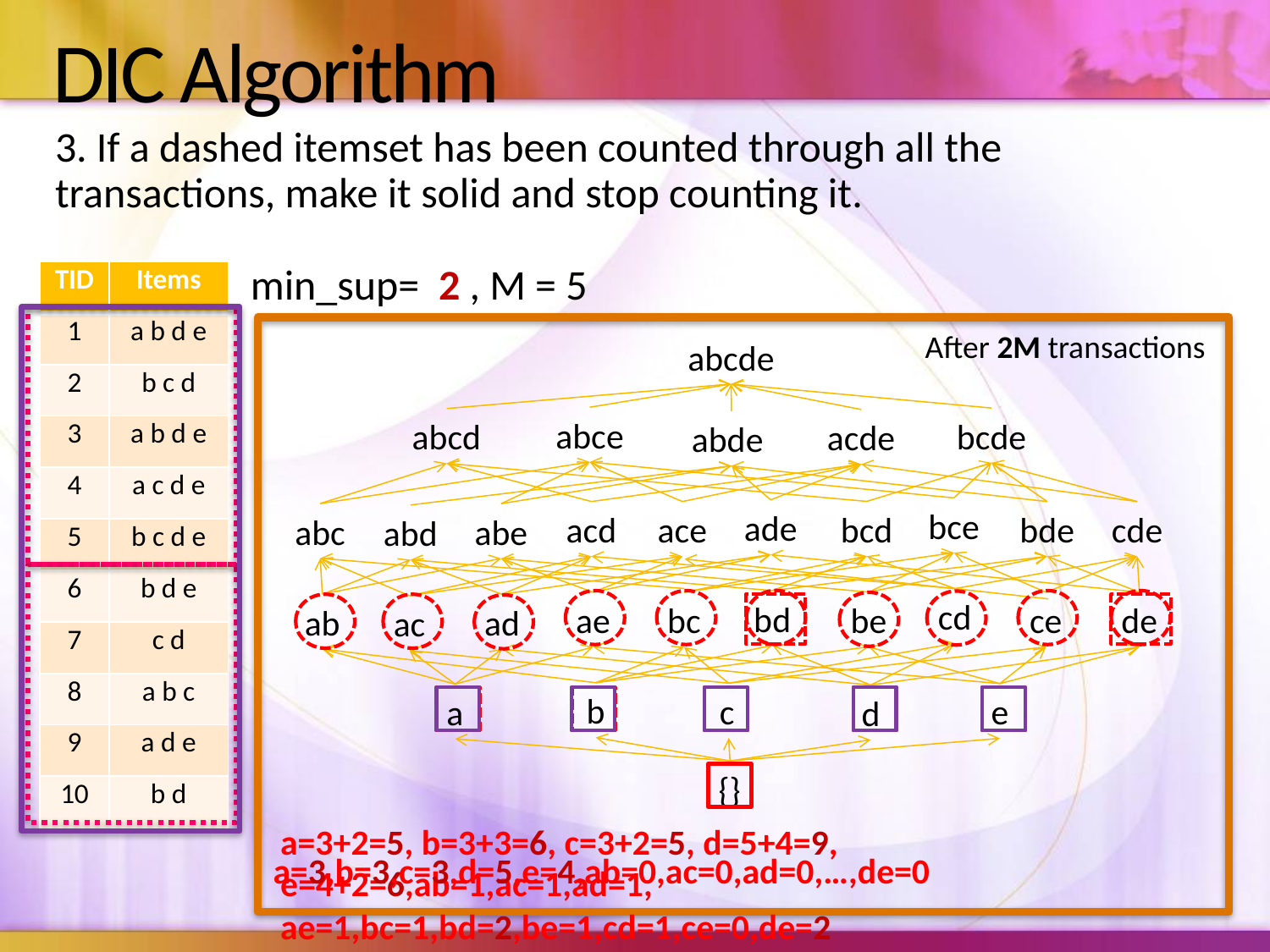

# DIC Algorithm
	3. If a dashed itemset has been counted through all the transactions, make it solid and stop counting it.
min_sup=  2 , M = 5
| TID | Items |
| --- | --- |
| 1 | a b d e |
| 2 | b c d |
| 3 | a b d e |
| 4 | a c d e |
| 5 | b c d e |
| 6 | b d e |
| 7 | c d |
| 8 | a b c |
| 9 | a d e |
| 10 | b d |

After 2M transactions
abcde
abce
bcde
abcd
acde
abde
bce
ade
bcd
acd
ace
bde
cde
abc
abe
abd

cd

bd

be
ae
bc
ce
de

ab

ad

ac
b
c
e
a
d

{}

a=3+2=5, b=3+3=6, c=3+2=5, d=5+4=9, e=4+2=6,ab=1,ac=1,ad=1,
ae=1,bc=1,bd=2,be=1,cd=1,ce=0,de=2
a=3,b=3,c=3,d=5,e=4,ab=0,ac=0,ad=0,…,de=0